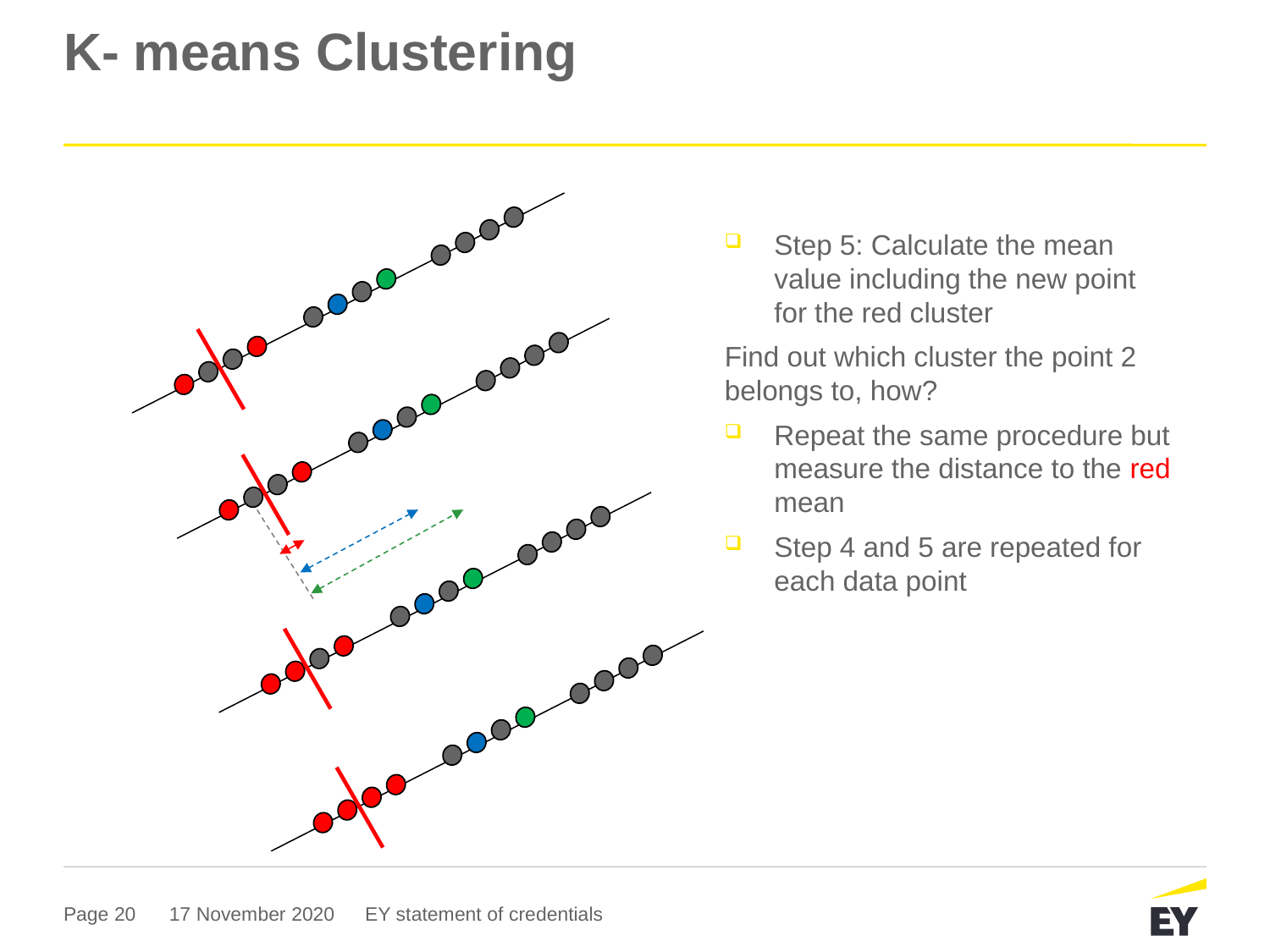

# K- means Clustering

Step 5: Calculate the mean value including the new point for the red cluster
Find out which cluster the point 2 belongs to, how?
Repeat the same procedure but measure the distance to the red mean
Step 4 and 5 are repeated for each data point